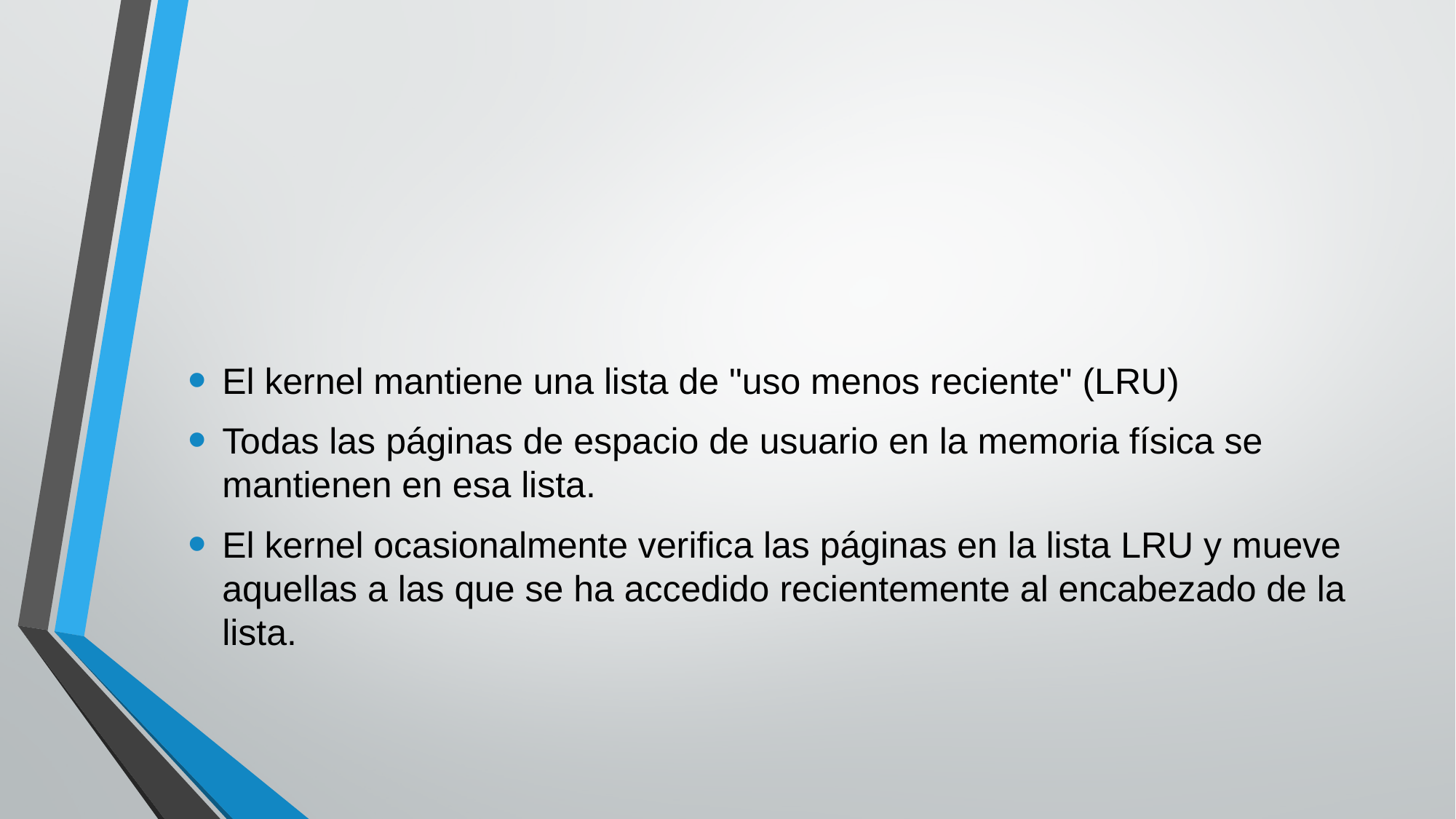

#
El kernel mantiene una lista de "uso menos reciente" (LRU)
Todas las páginas de espacio de usuario en la memoria física se mantienen en esa lista.
El kernel ocasionalmente verifica las páginas en la lista LRU y mueve aquellas a las que se ha accedido recientemente al encabezado de la lista.